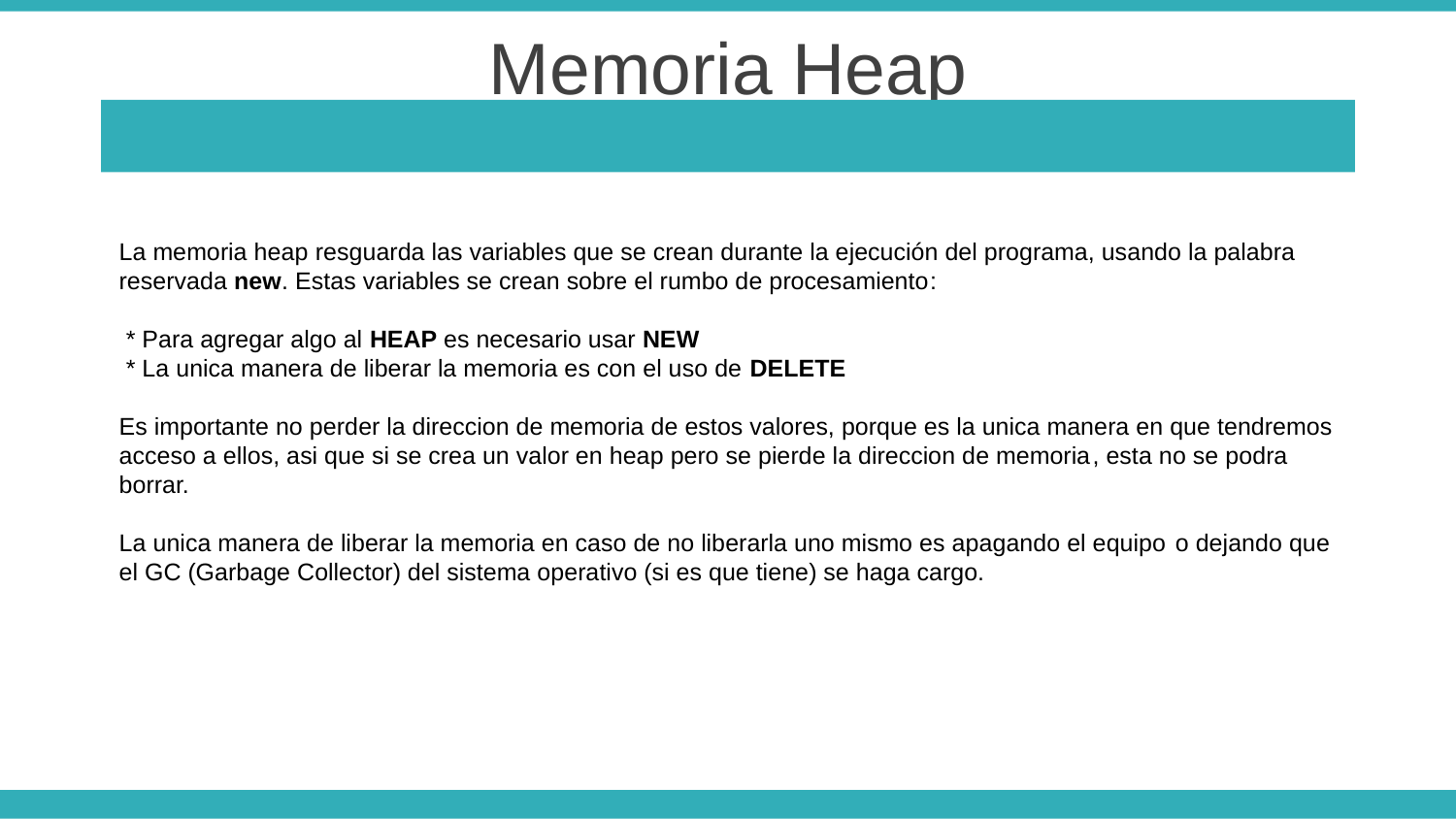

Memoria Heap

La memoria heap resguarda las variables que se crean durante la ejecución del programa, usando la palabra
reservada new. Estas variables se crean sobre el rumbo de procesamiento:

 * Para agregar algo al HEAP es necesario usar NEW
 * La unica manera de liberar la memoria es con el uso de DELETE

Es importante no perder la direccion de memoria de estos valores, porque es la unica manera en que tendremos acceso a ellos, asi que si se crea un valor en heap pero se pierde la direccion de memoria, esta no se podra
borrar.

La unica manera de liberar la memoria en caso de no liberarla uno mismo es apagando el equipo o dejando que
el GC (Garbage Collector) del sistema operativo (si es que tiene) se haga cargo.
Insert the title of your subtitle Here